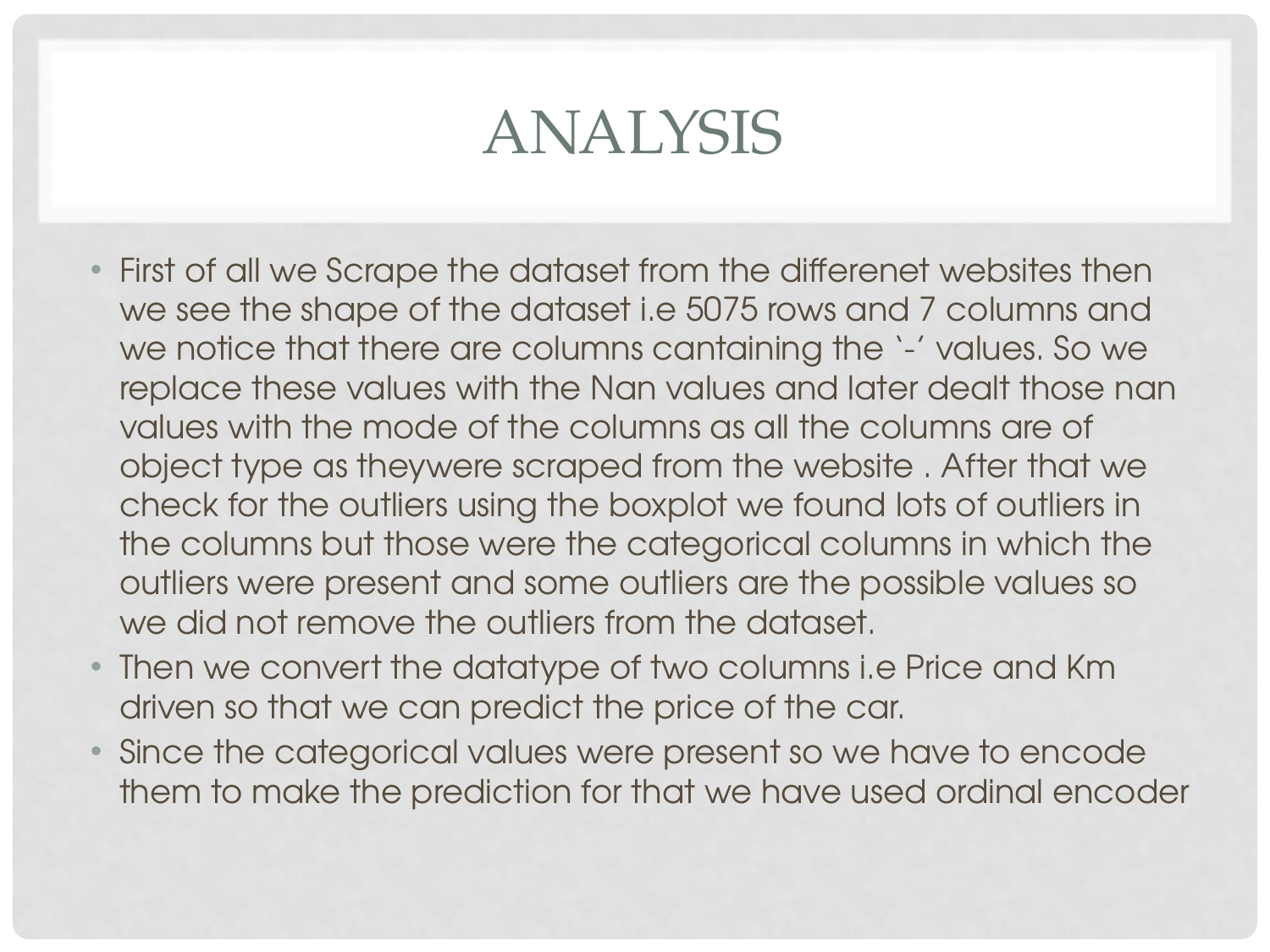

# Analysis
First of all we Scrape the dataset from the differenet websites then we see the shape of the dataset i.e 5075 rows and 7 columns and we notice that there are columns cantaining the ‘-’ values. So we replace these values with the Nan values and later dealt those nan values with the mode of the columns as all the columns are of object type as theywere scraped from the website . After that we check for the outliers using the boxplot we found lots of outliers in the columns but those were the categorical columns in which the outliers were present and some outliers are the possible values so we did not remove the outliers from the dataset.
Then we convert the datatype of two columns i.e Price and Km driven so that we can predict the price of the car.
Since the categorical values were present so we have to encode them to make the prediction for that we have used ordinal encoder